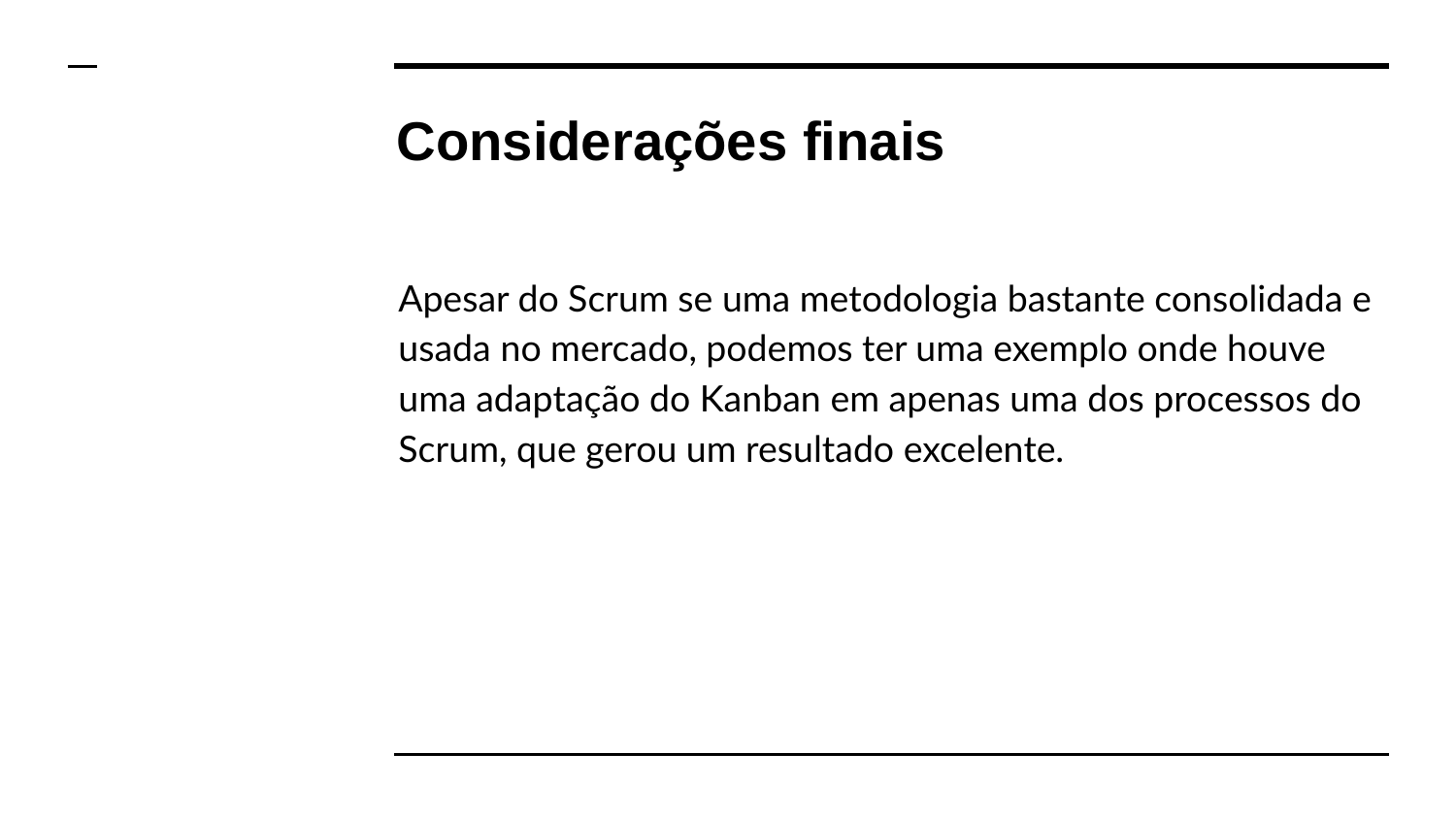

# Considerações finais
Apesar do Scrum se uma metodologia bastante consolidada e usada no mercado, podemos ter uma exemplo onde houve uma adaptação do Kanban em apenas uma dos processos do Scrum, que gerou um resultado excelente.